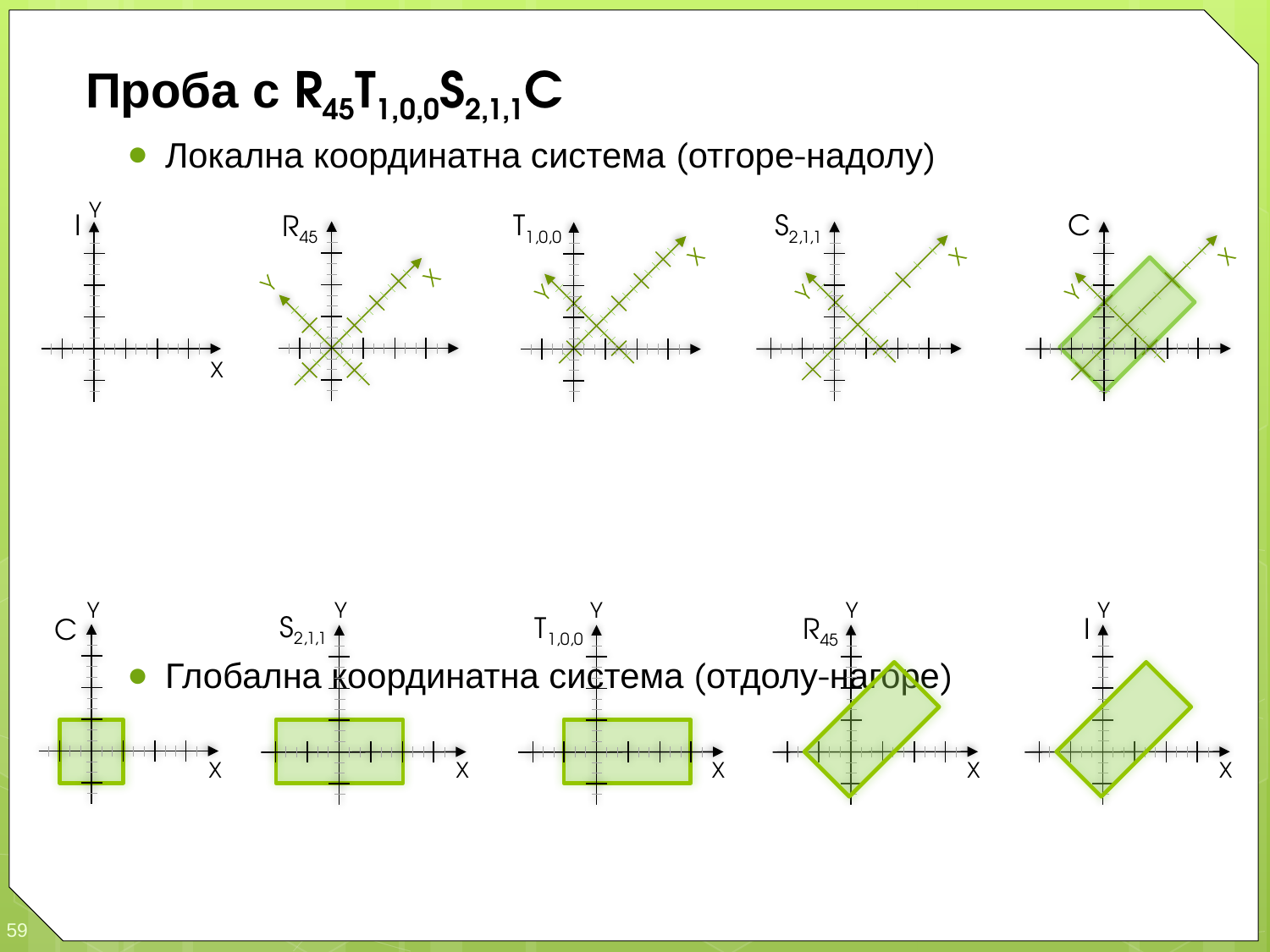

Проба с R45T1,0,0S2,1,1C
Локална координатна система (отгоре-надолу)

Глобална координатна система (отдолу-нагоре)
Y
X
I
T1,0,0
S2,1,1
C
R45
Y
X
Y
X
Y
X
Y
X

Y
Y
Y
Y
Y
S2,1,1
T1,0,0
R45
I
C

X
X
X
X
X